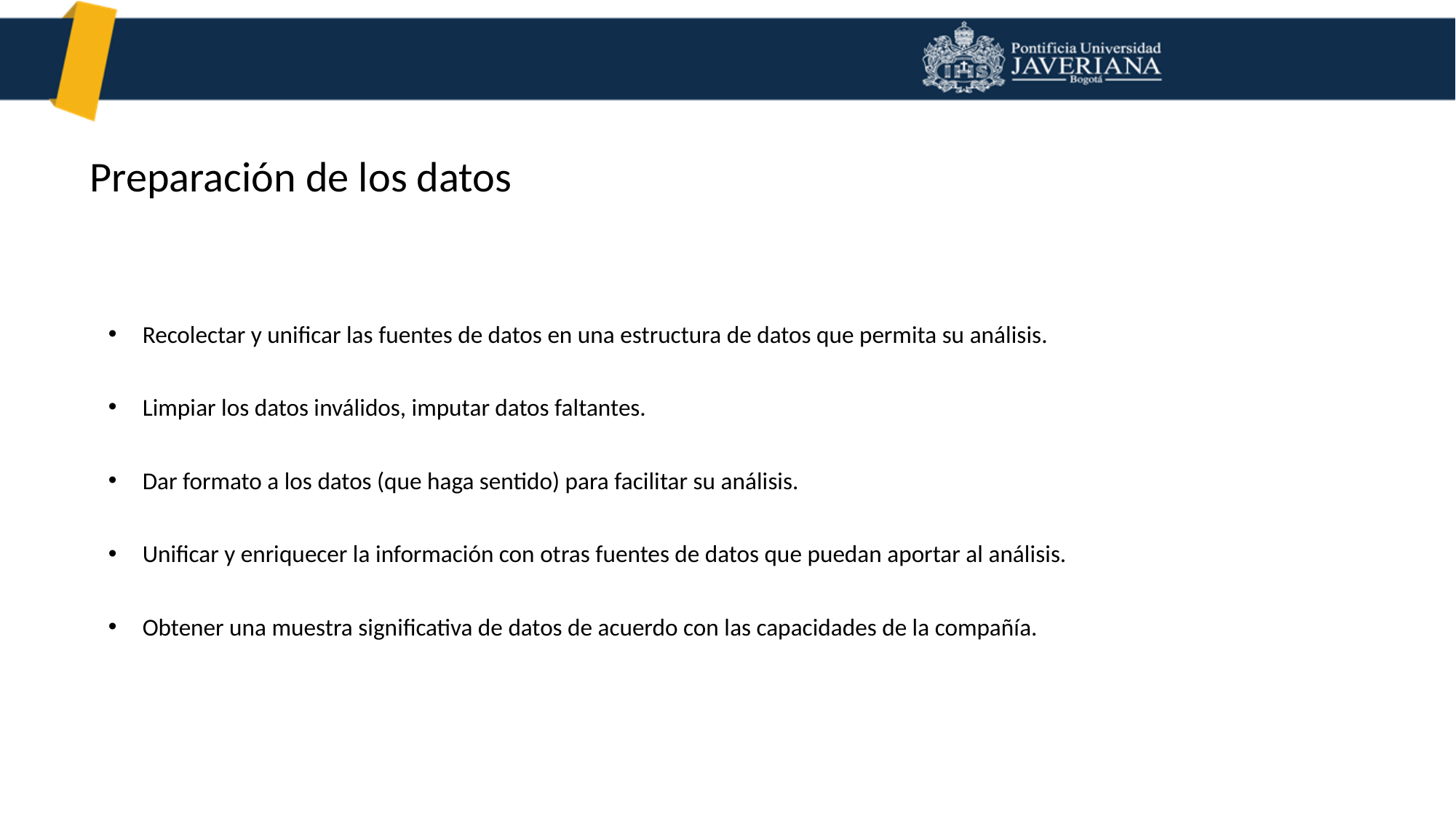

Preparación de los datos

Recolectar y unificar las fuentes de datos en una estructura de datos que permita su análisis.
Limpiar los datos inválidos, imputar datos faltantes.
Dar formato a los datos (que haga sentido) para facilitar su análisis.
Unificar y enriquecer la información con otras fuentes de datos que puedan aportar al análisis.
Obtener una muestra significativa de datos de acuerdo con las capacidades de la compañía.